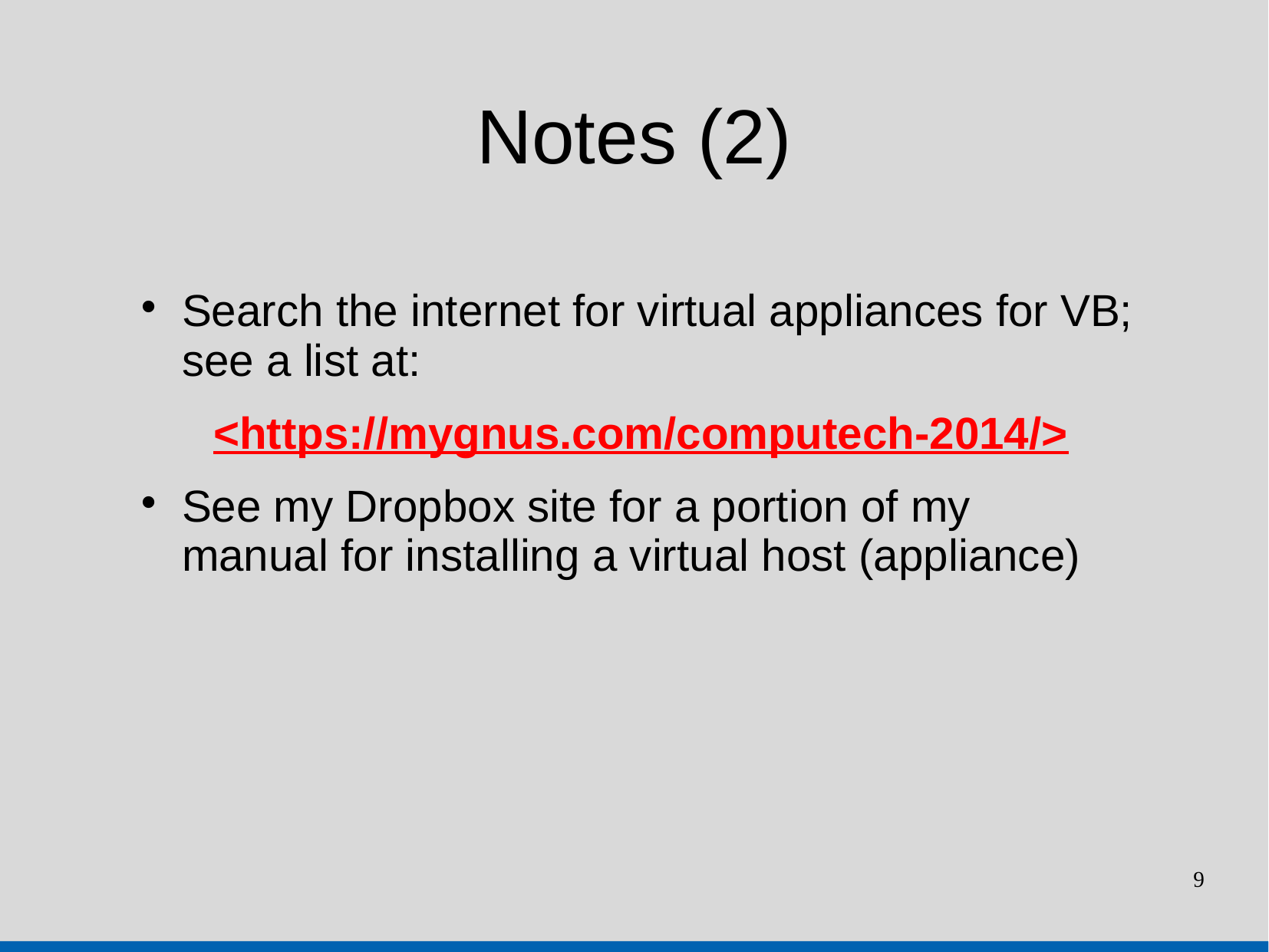

Notes (2)
Search the internet for virtual appliances for VB; see a list at:
<https://mygnus.com/computech-2014/>
See my Dropbox site for a portion of my  manual for installing a virtual host (appliance)
9